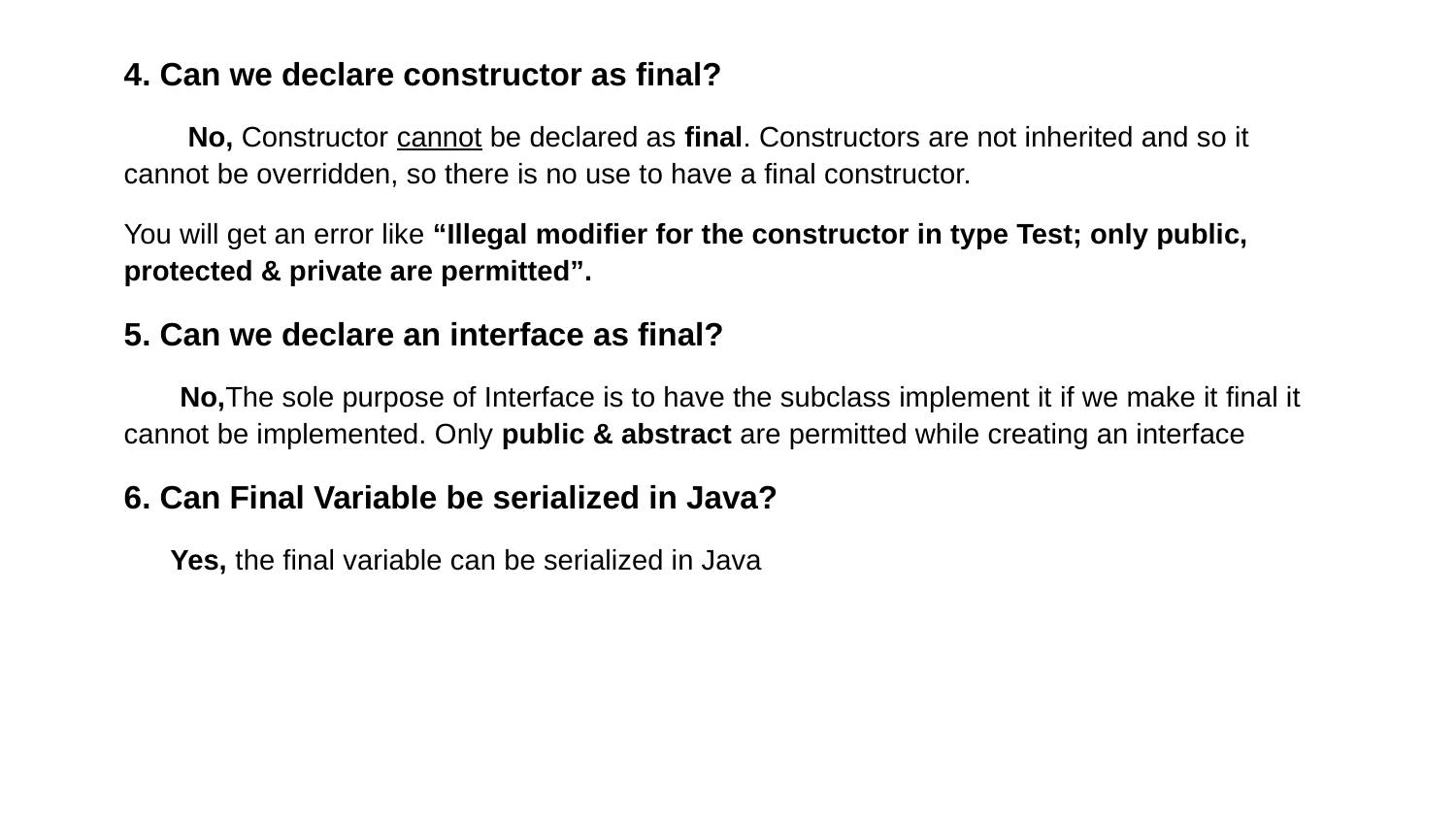

4. Can we declare constructor as final?
        No, Constructor cannot be declared as final. Constructors are not inherited and so it cannot be overridden, so there is no use to have a final constructor.
You will get an error like “Illegal modifier for the constructor in type Test; only public, protected & private are permitted”.
5. Can we declare an interface as final?
       No,The sole purpose of Interface is to have the subclass implement it if we make it final it cannot be implemented. Only public & abstract are permitted while creating an interface
6. Can Final Variable be serialized in Java?
Yes, the final variable can be serialized in Java